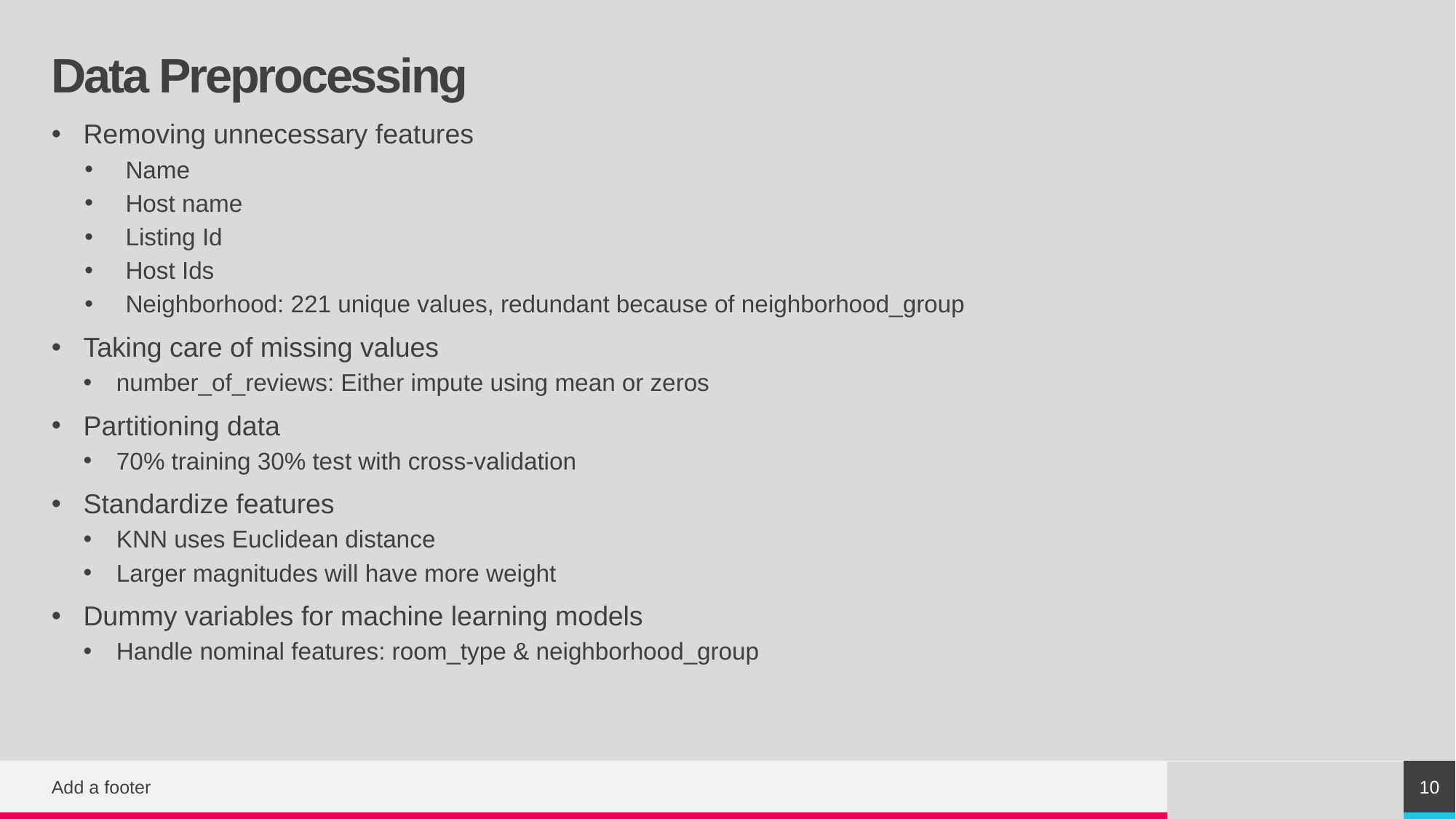

# Data Preprocessing
Removing unnecessary features
Name
Host name
Listing Id
Host Ids
Neighborhood: 221 unique values, redundant because of neighborhood_group
Taking care of missing values
number_of_reviews: Either impute using mean or zeros
Partitioning data
70% training 30% test with cross-validation
Standardize features
KNN uses Euclidean distance
Larger magnitudes will have more weight
Dummy variables for machine learning models
Handle nominal features: room_type & neighborhood_group
10
Add a footer